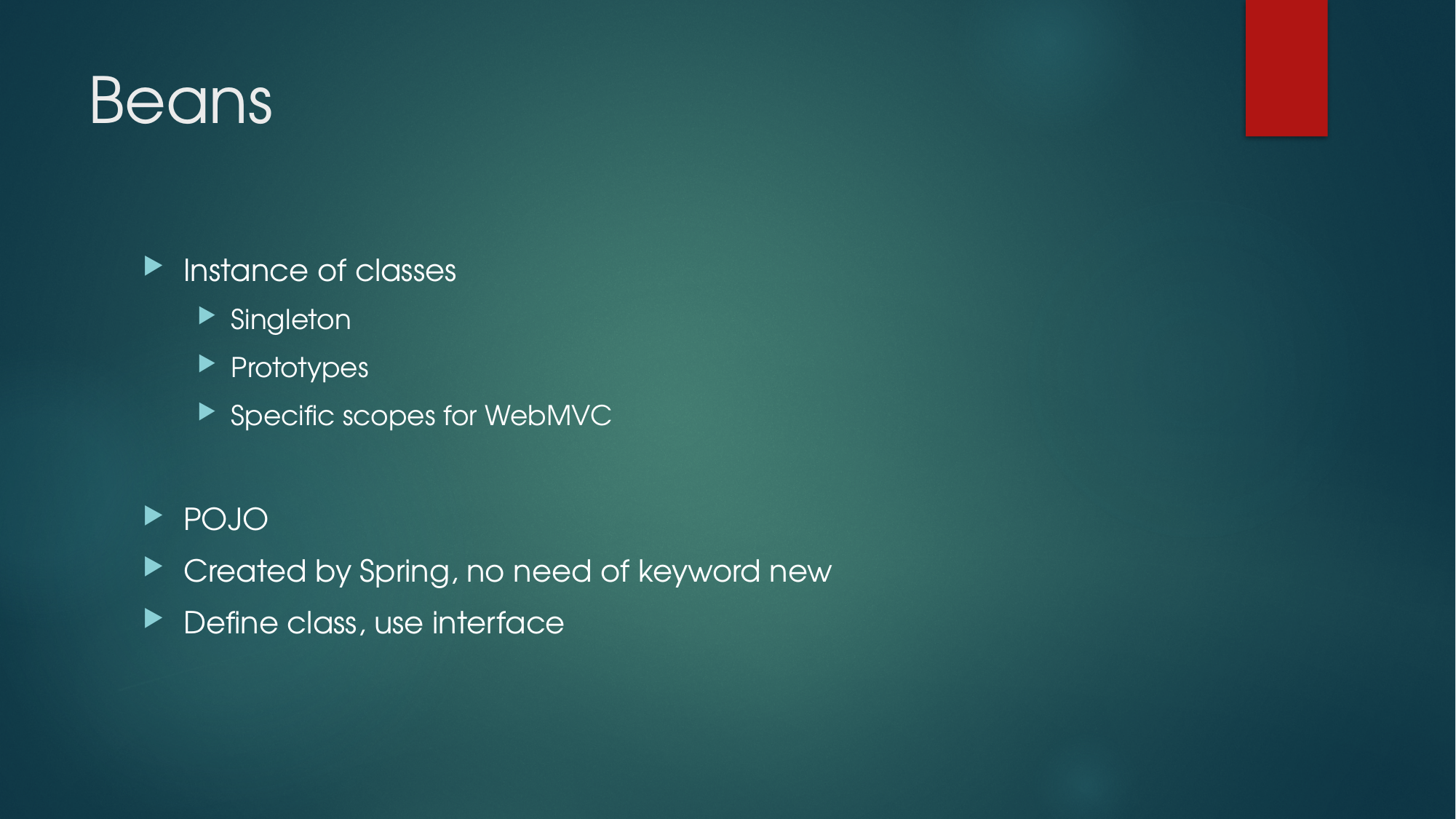

# Beans
Instance of classes
Singleton
Prototypes
Specific scopes for WebMVC

POJO
Created by Spring, no need of keyword new
Define class, use interface